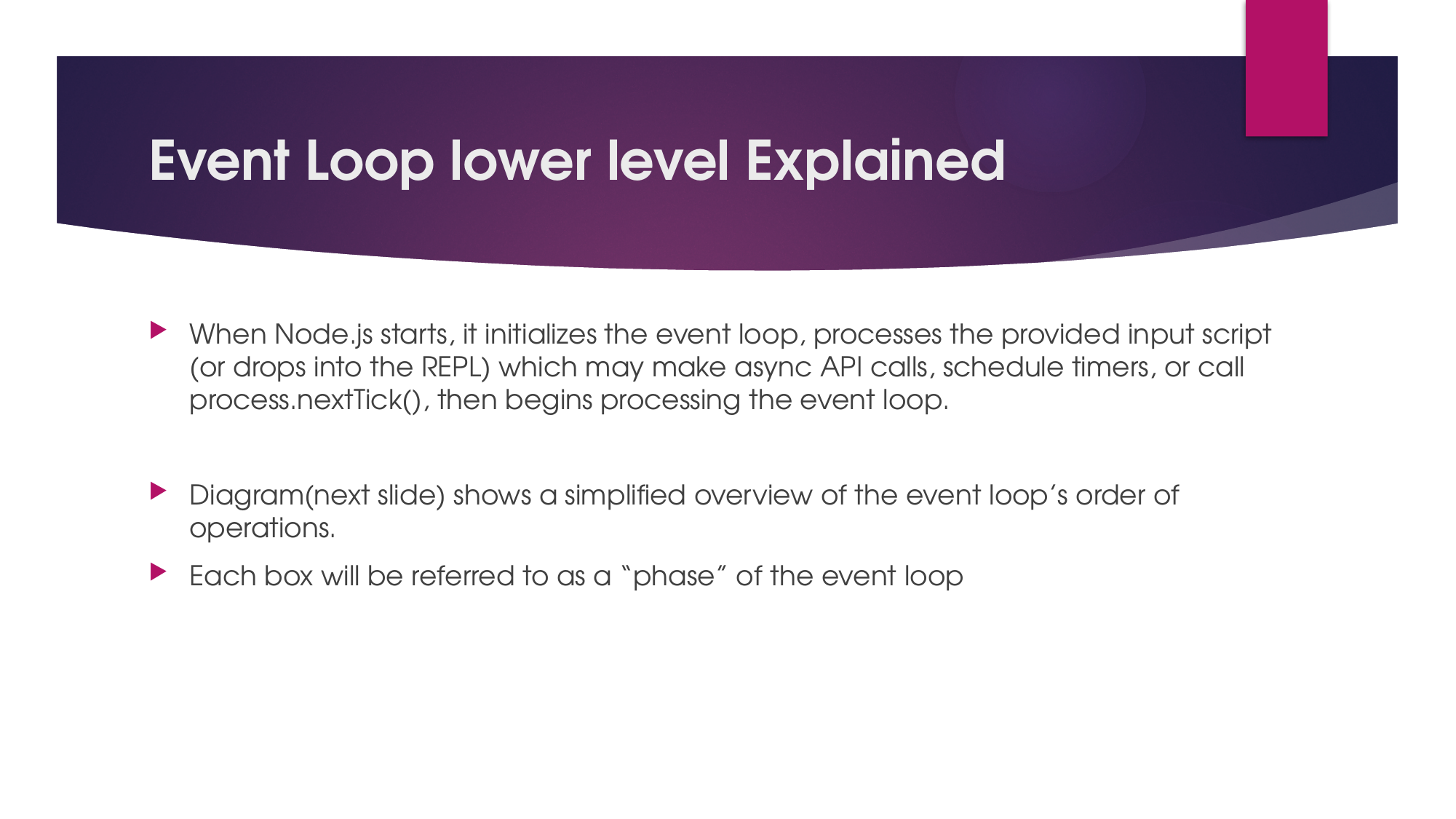

# Event Loop lower level Explained
When Node.js starts, it initializes the event loop, processes the provided input script (or drops into the REPL) which may make async API calls, schedule timers, or call process.nextTick(), then begins processing the event loop.

Diagram(next slide) shows a simplified overview of the event loop’s order of operations.
Each box will be referred to as a “phase” of the event loop